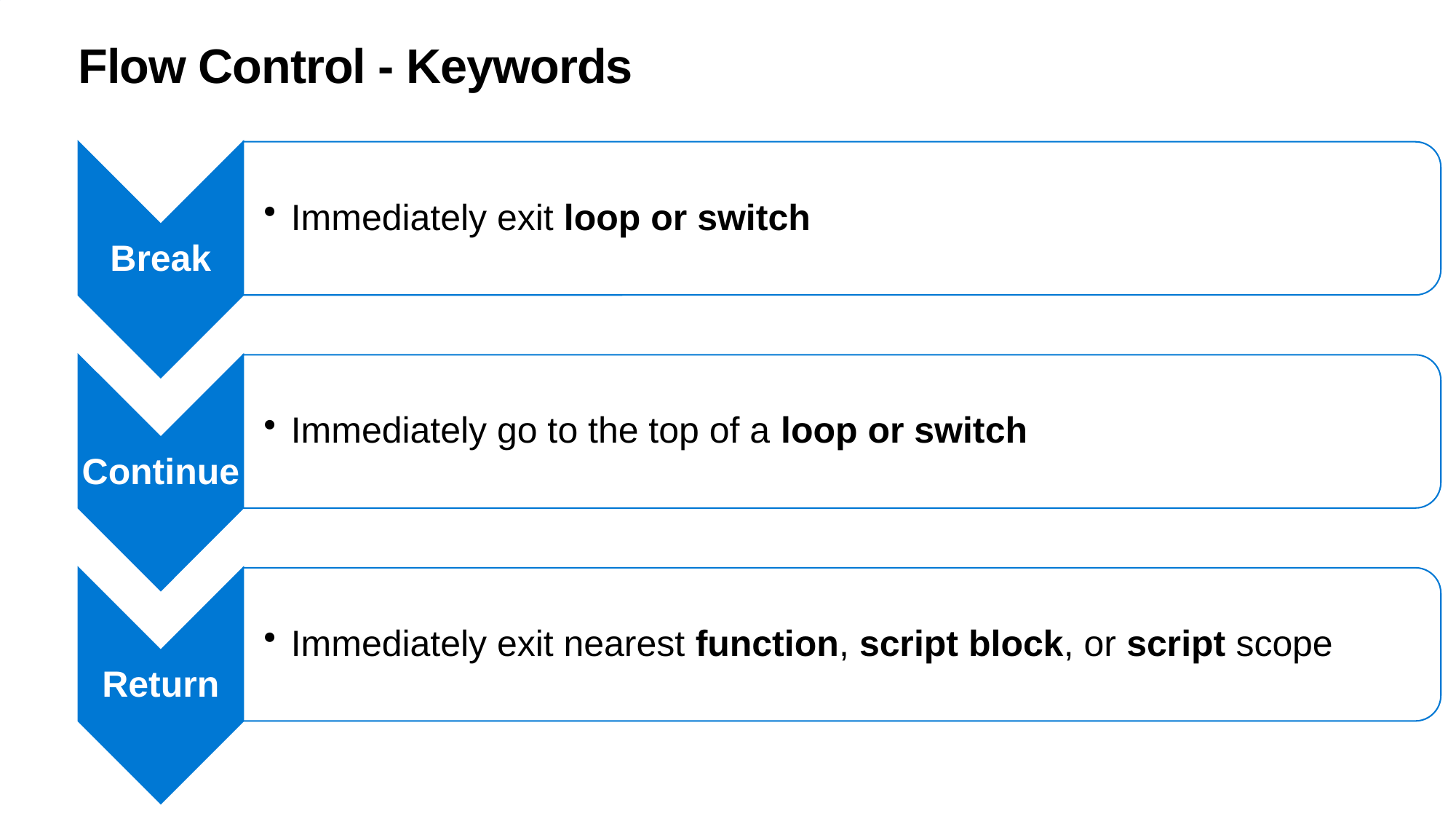

# Flow Control - Keywords
Break
Immediately exit loop or switch
Continue
Immediately go to the top of a loop or switch
Return
Immediately exit nearest function, script block, or script scope